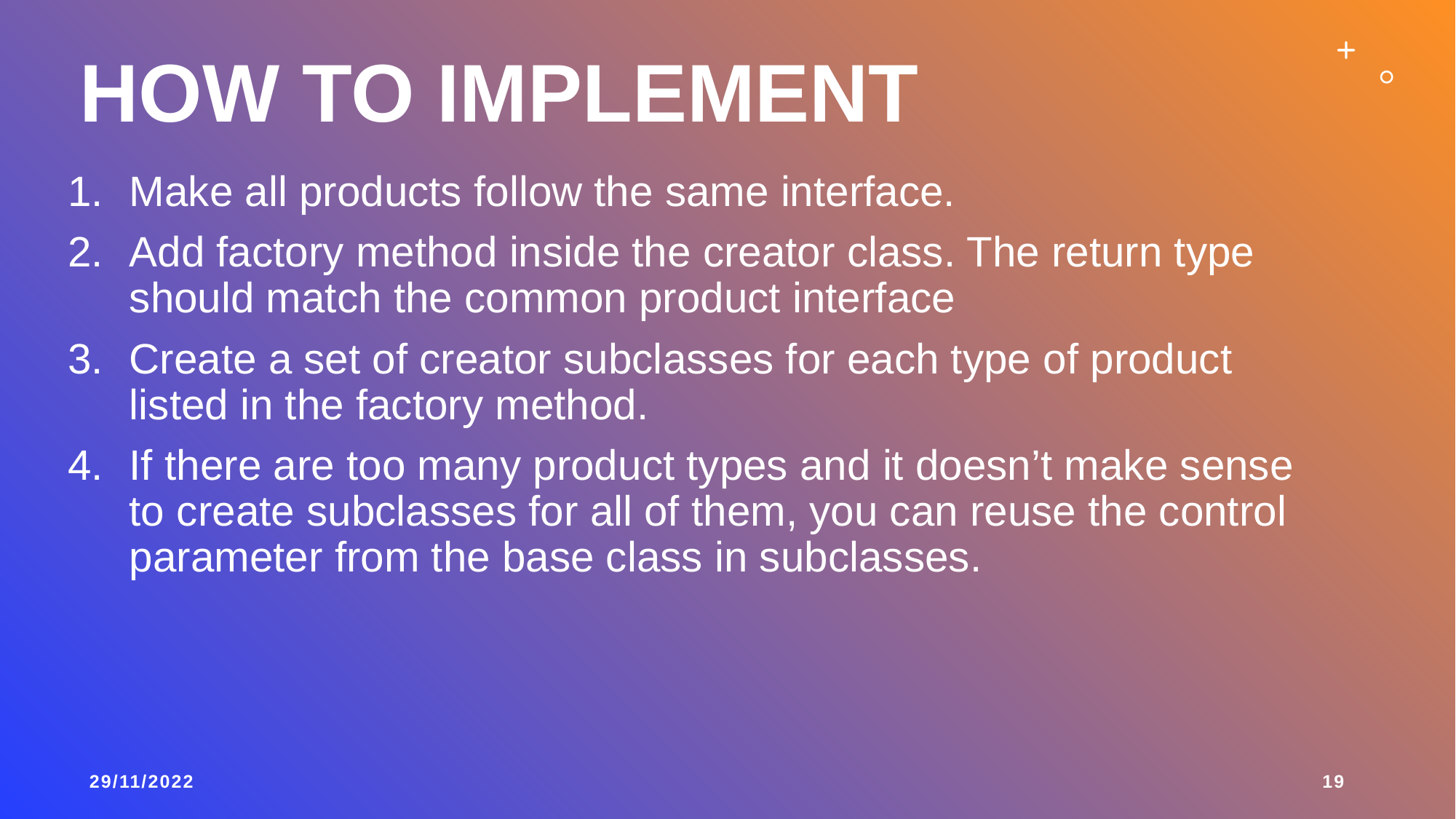

# How to implement
Make all products follow the same interface.
Add factory method inside the creator class. The return type should match the common product interface
Create a set of creator subclasses for each type of product listed in the factory method.
If there are too many product types and it doesn’t make sense to create subclasses for all of them, you can reuse the control parameter from the base class in subclasses.
29/11/2022
19